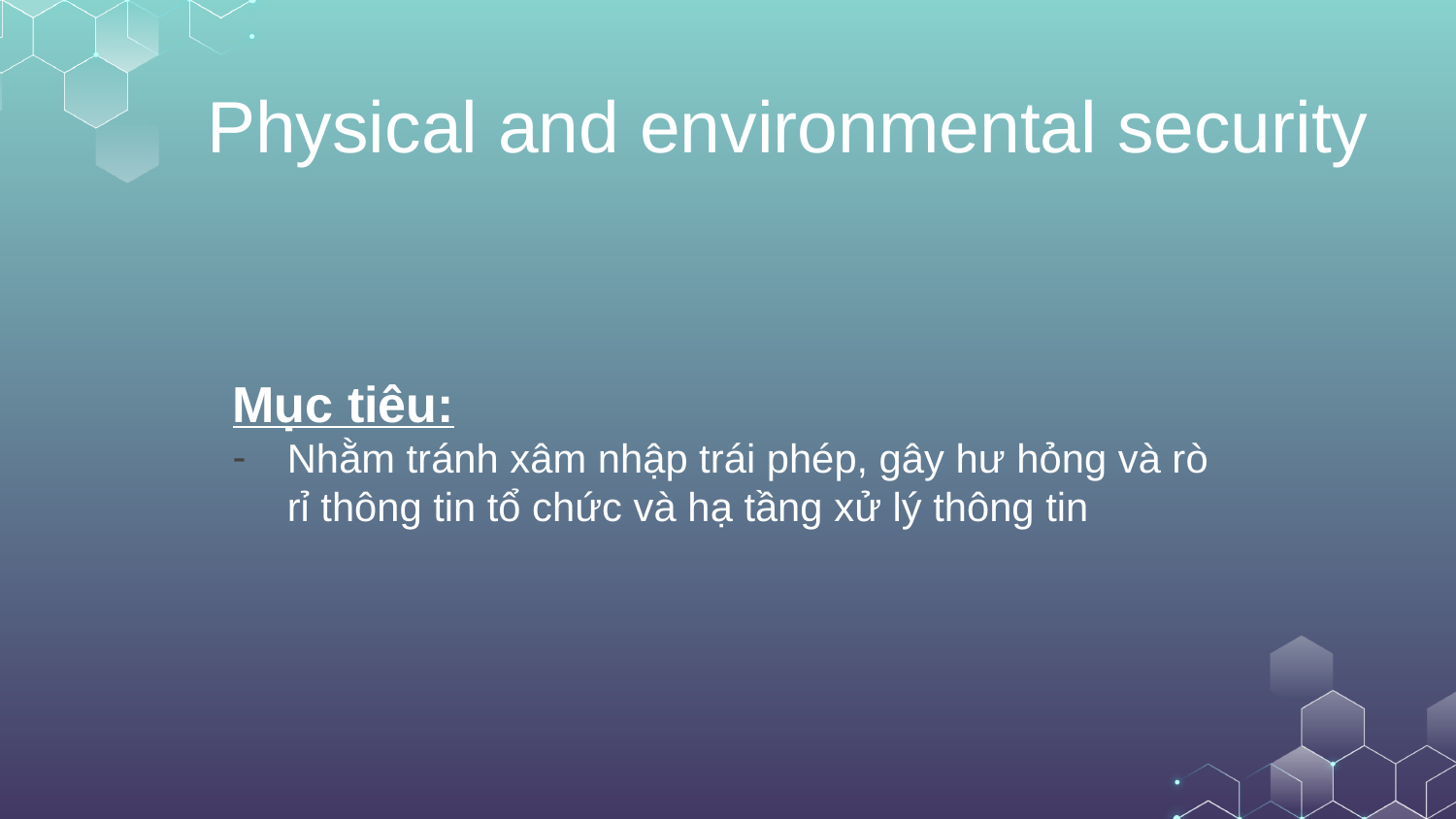

# Physical and environmental security
Mục tiêu:
Nhằm tránh xâm nhập trái phép, gây hư hỏng và rò rỉ thông tin tổ chức và hạ tầng xử lý thông tin